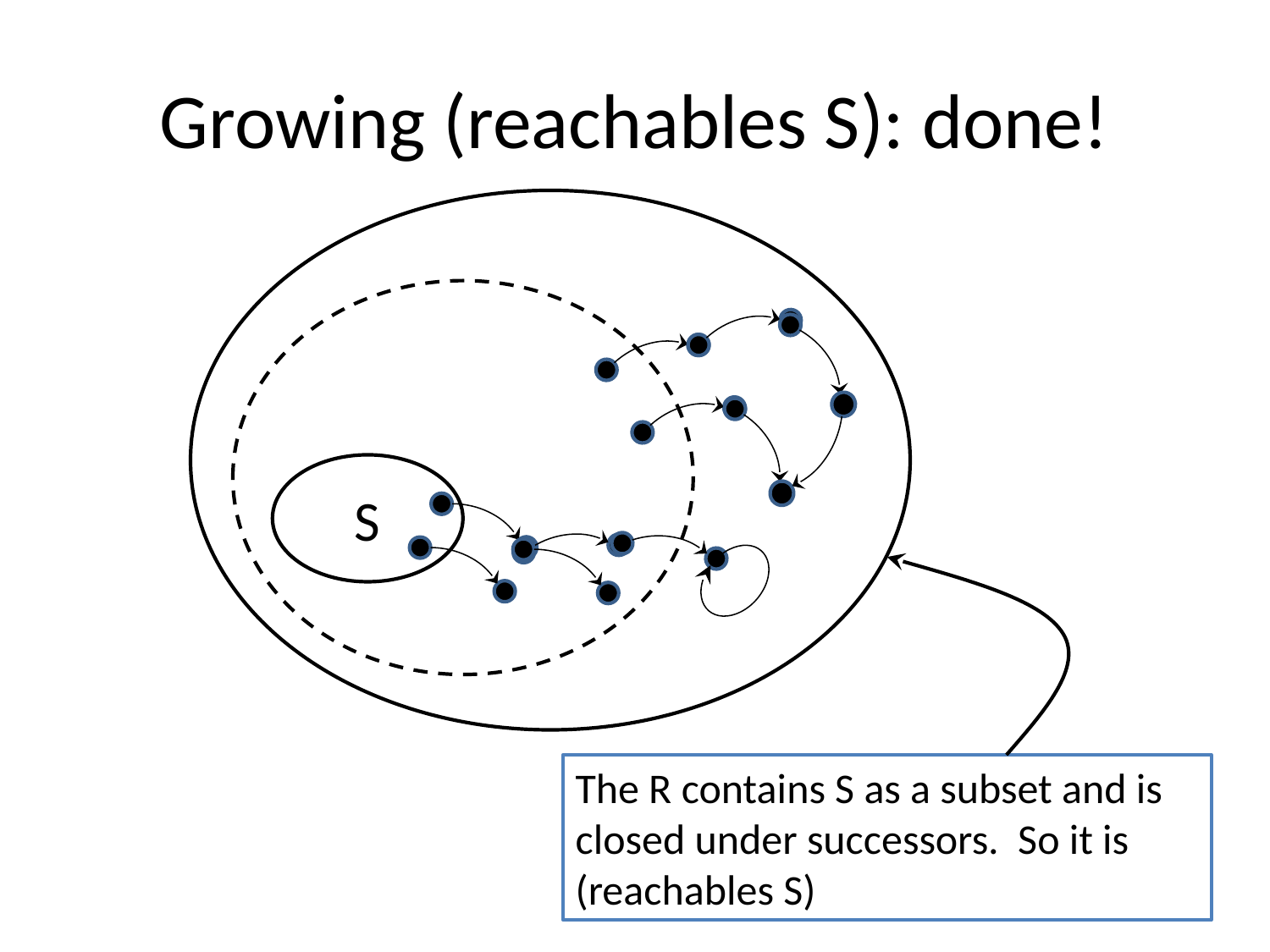

# Growing (reachables S): done!

S

The R contains S as a subset and is closed under successors.  So it is (reachables S)
16